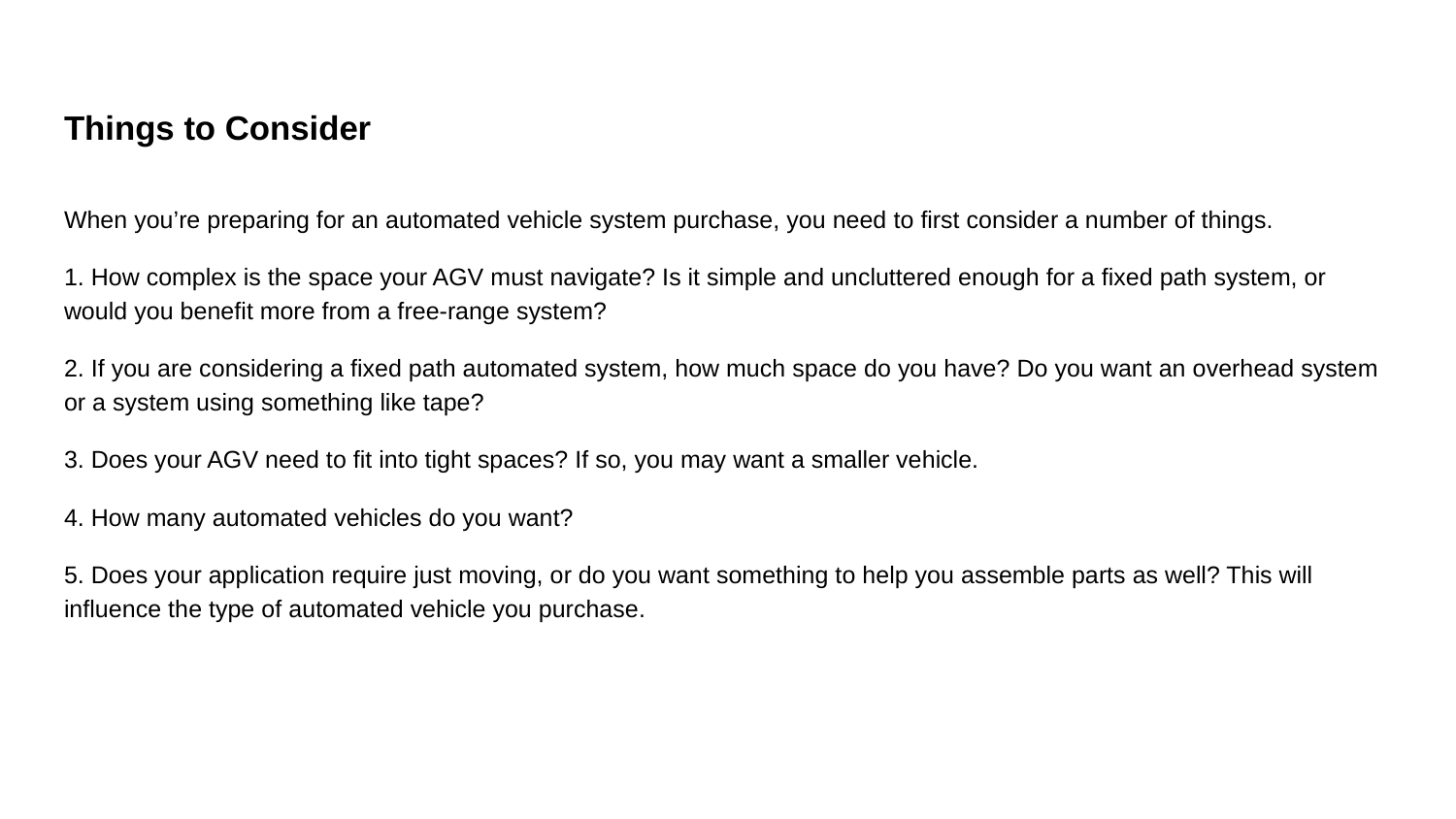

# Things to Consider

When you’re preparing for an automated vehicle system purchase, you need to first consider a number of things.
1. How complex is the space your AGV must navigate? Is it simple and uncluttered enough for a fixed path system, or would you benefit more from a free-range system?
2. If you are considering a fixed path automated system, how much space do you have? Do you want an overhead system or a system using something like tape?
3. Does your AGV need to fit into tight spaces? If so, you may want a smaller vehicle.
4. How many automated vehicles do you want?
5. Does your application require just moving, or do you want something to help you assemble parts as well? This will influence the type of automated vehicle you purchase.